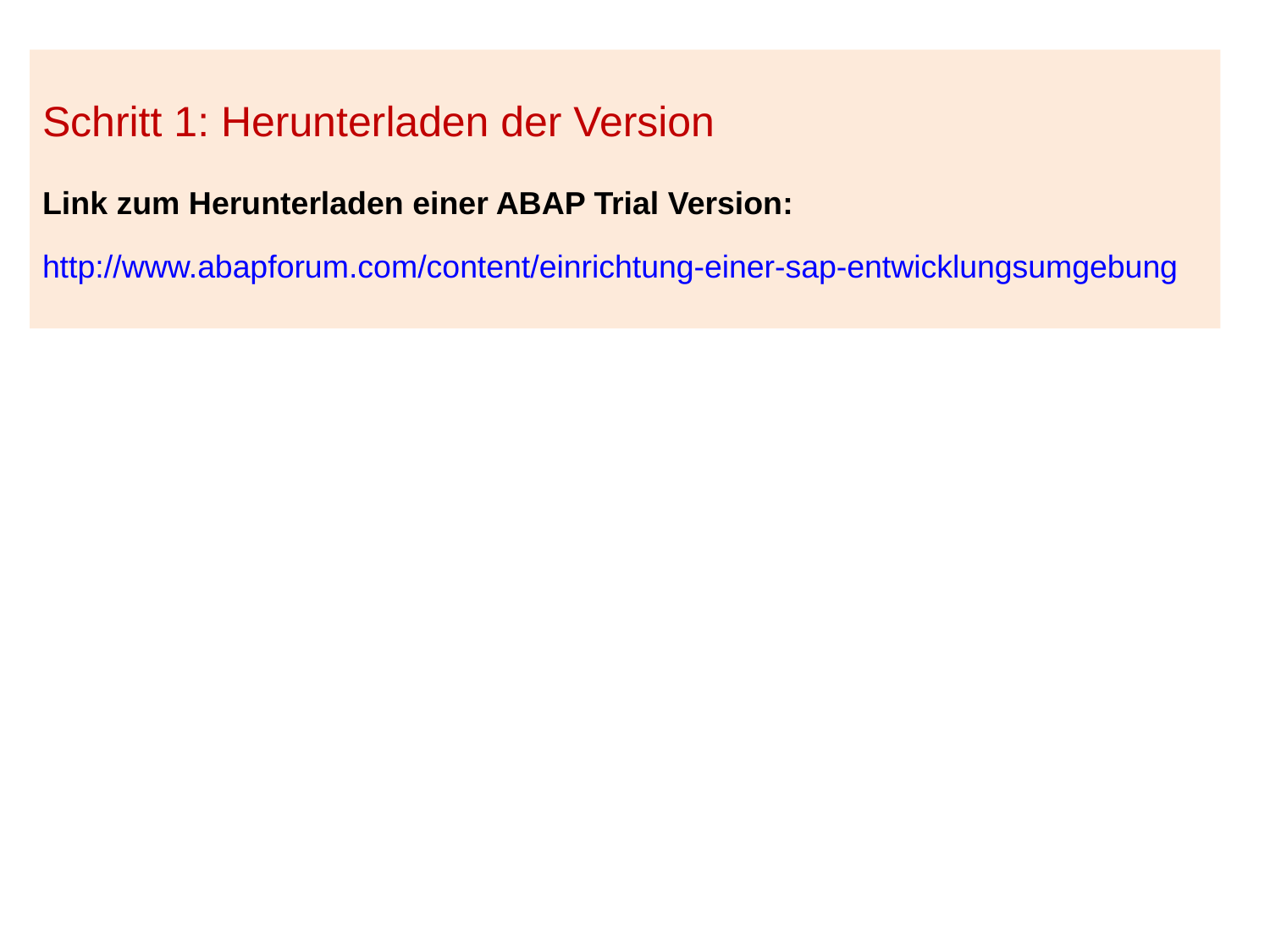

Schritt 1: Herunterladen der Version

Link zum Herunterladen einer ABAP Trial Version:

http://www.abapforum.com/content/einrichtung-einer-sap-entwicklungsumgebung